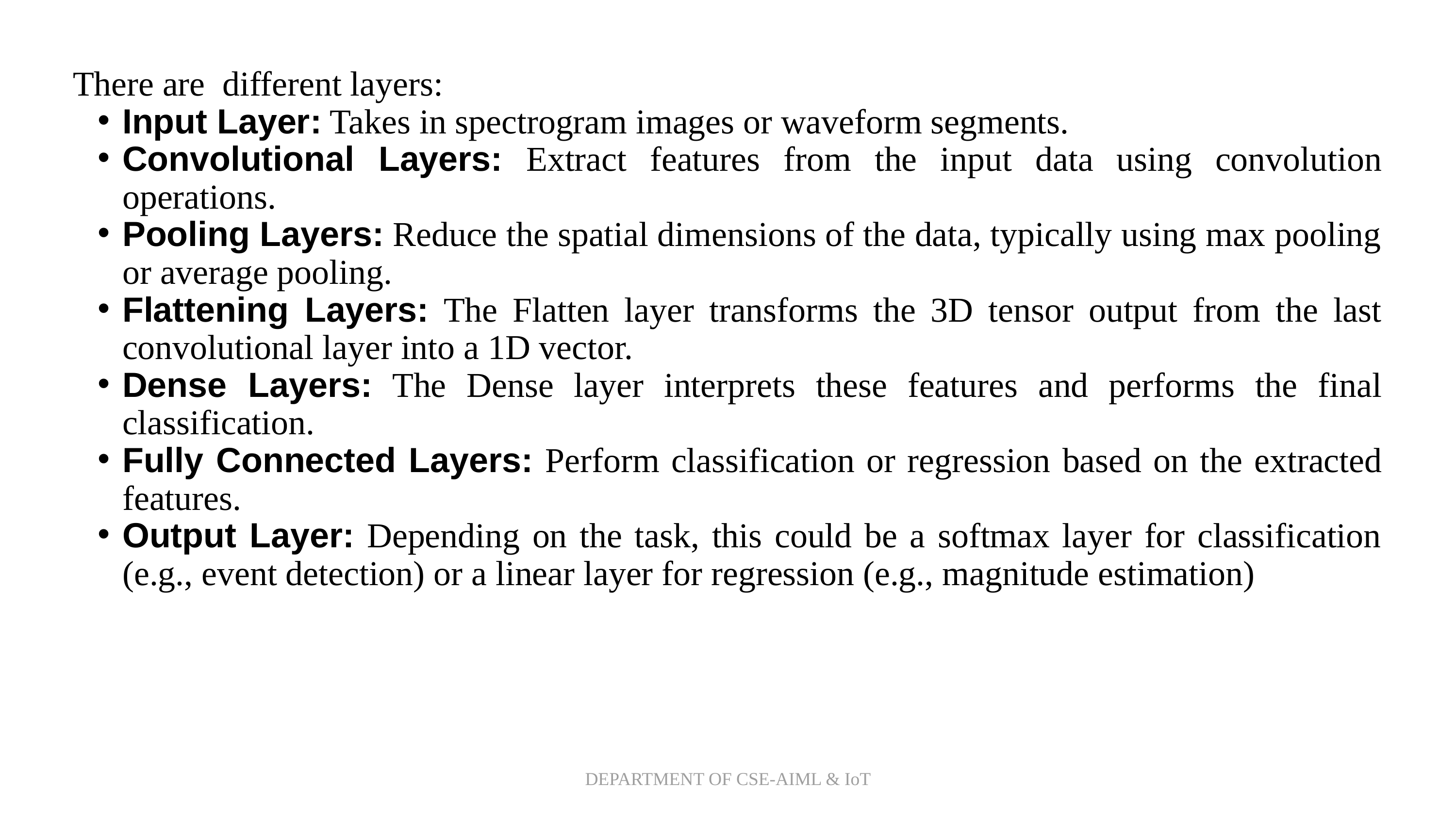

There are  different layers:
Input Layer: Takes in spectrogram images or waveform segments.
Convolutional Layers: Extract features from the input data using convolution operations.
Pooling Layers: Reduce the spatial dimensions of the data, typically using max pooling or average pooling.
Flattening Layers: The Flatten layer transforms the 3D tensor output from the last convolutional layer into a 1D vector.
Dense Layers: The Dense layer interprets these features and performs the final classification.
Fully Connected Layers: Perform classification or regression based on the extracted features.
Output Layer: Depending on the task, this could be a softmax layer for classification (e.g., event detection) or a linear layer for regression (e.g., magnitude estimation)
DEPARTMENT OF CSE-AIML & IoT